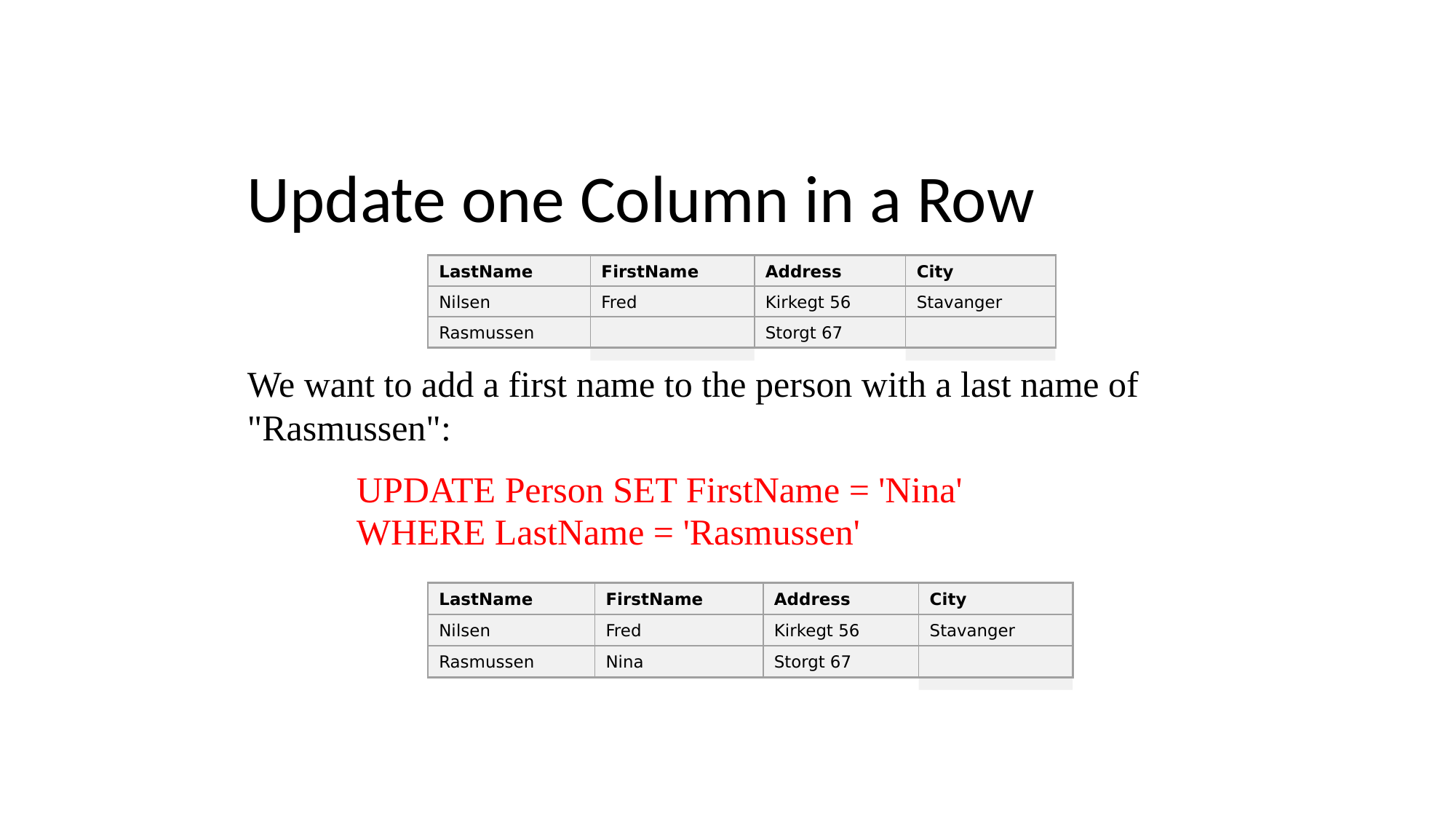

# Update one Column in a Row

LastName

FirstName

Address

City

Nilsen

Fred

Kirkegt 56

Stavanger

Rasmussen

Storgt 67

We want to add a first name to the person with a last name of "Rasmussen":
	UPDATE Person SET FirstName = 'Nina'
	WHERE LastName = 'Rasmussen'

LastName

FirstName

Address

City

Nilsen

Fred

Kirkegt 56

Stavanger

Rasmussen

Nina

Storgt 67